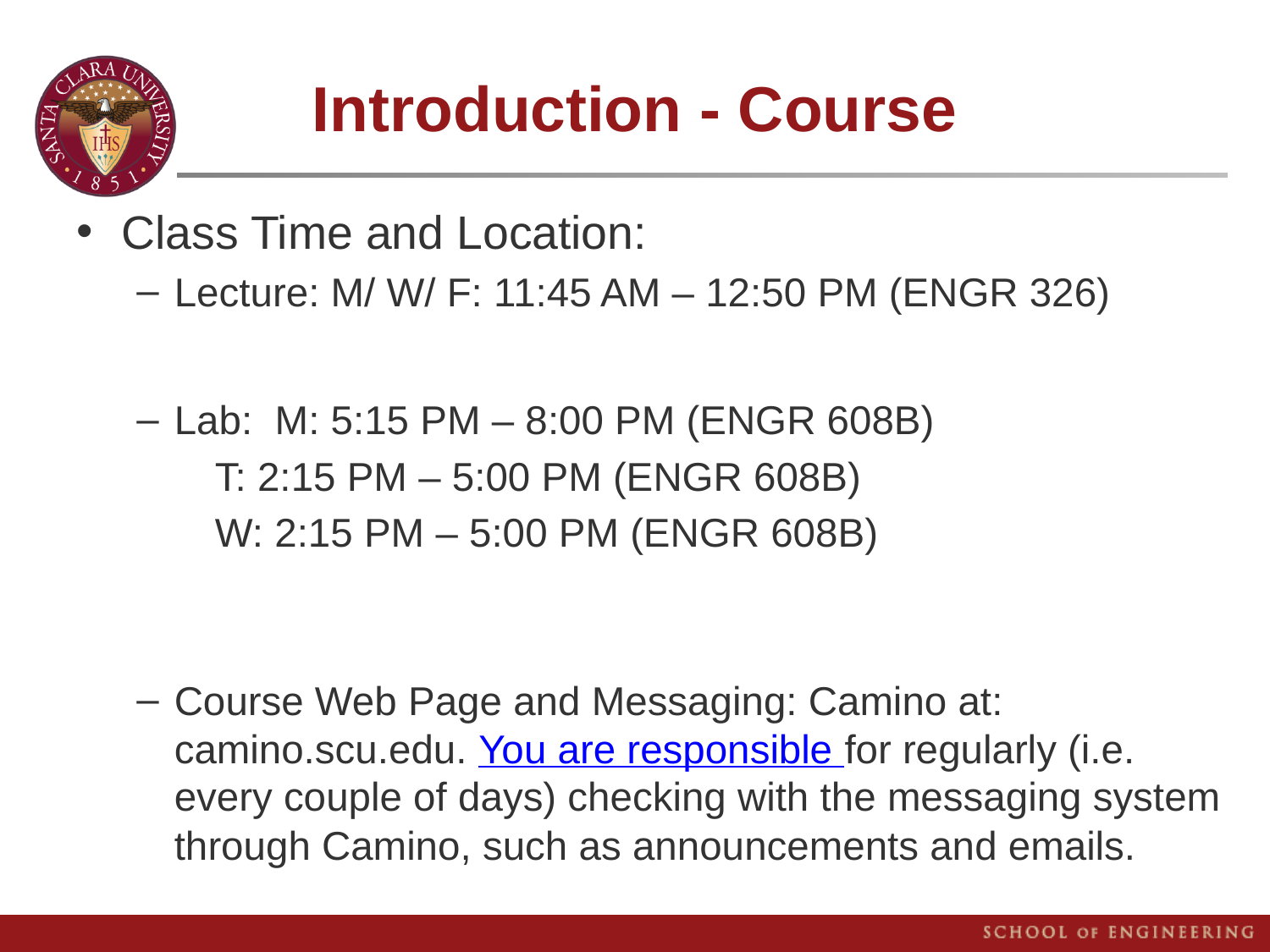

# Introduction - Course
Class Time and Location:
Lecture: M/ W/ F: 11:45 AM – 12:50 PM (ENGR 326)

Lab:  M: 5:15 PM – 8:00 PM (ENGR 608B)
	       T: 2:15 PM – 5:00 PM (ENGR 608B)
	       W: 2:15 PM – 5:00 PM (ENGR 608B)

Course Web Page and Messaging: Camino at: camino.scu.edu. You are responsible for regularly (i.e. every couple of days) checking with the messaging system through Camino, such as announcements and emails.